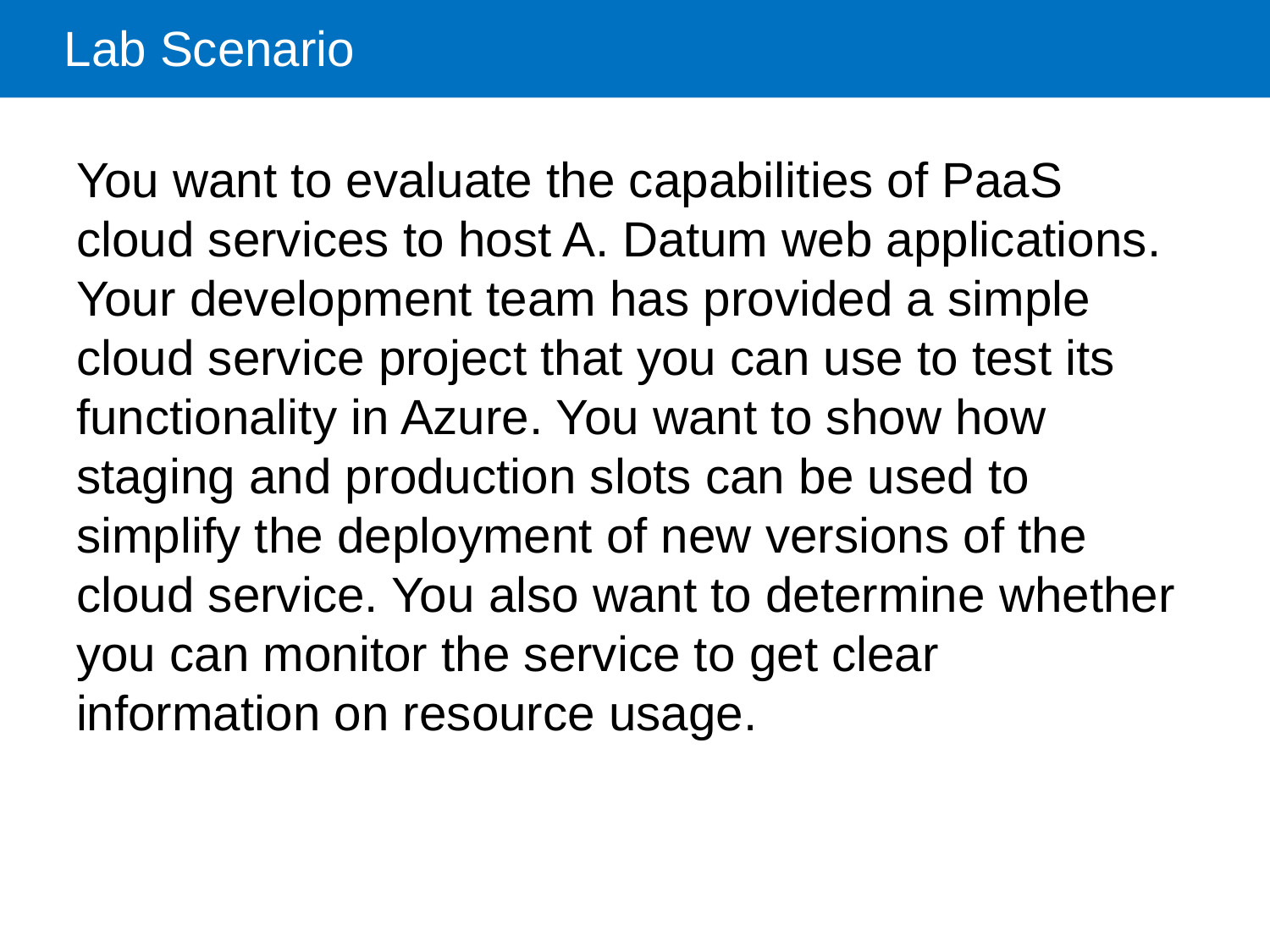

# Lab Scenario
You want to evaluate the capabilities of PaaS cloud services to host A. Datum web applications. Your development team has provided a simple cloud service project that you can use to test its functionality in Azure. You want to show how staging and production slots can be used to simplify the deployment of new versions of the cloud service. You also want to determine whether you can monitor the service to get clear information on resource usage.